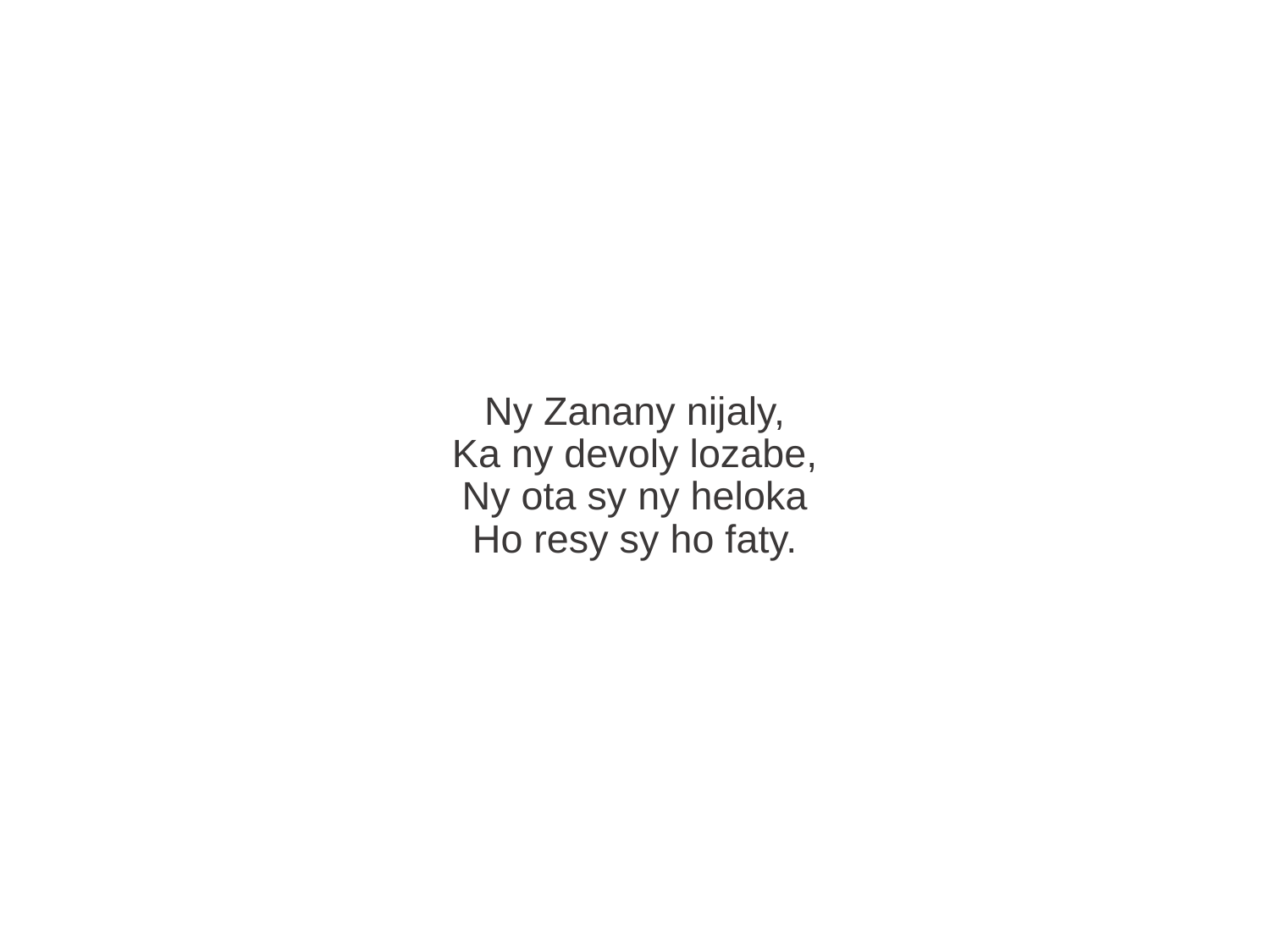

Ny Zanany nijaly,
Ka ny devoly lozabe,
Ny ota sy ny heloka
Ho resy sy ho faty.